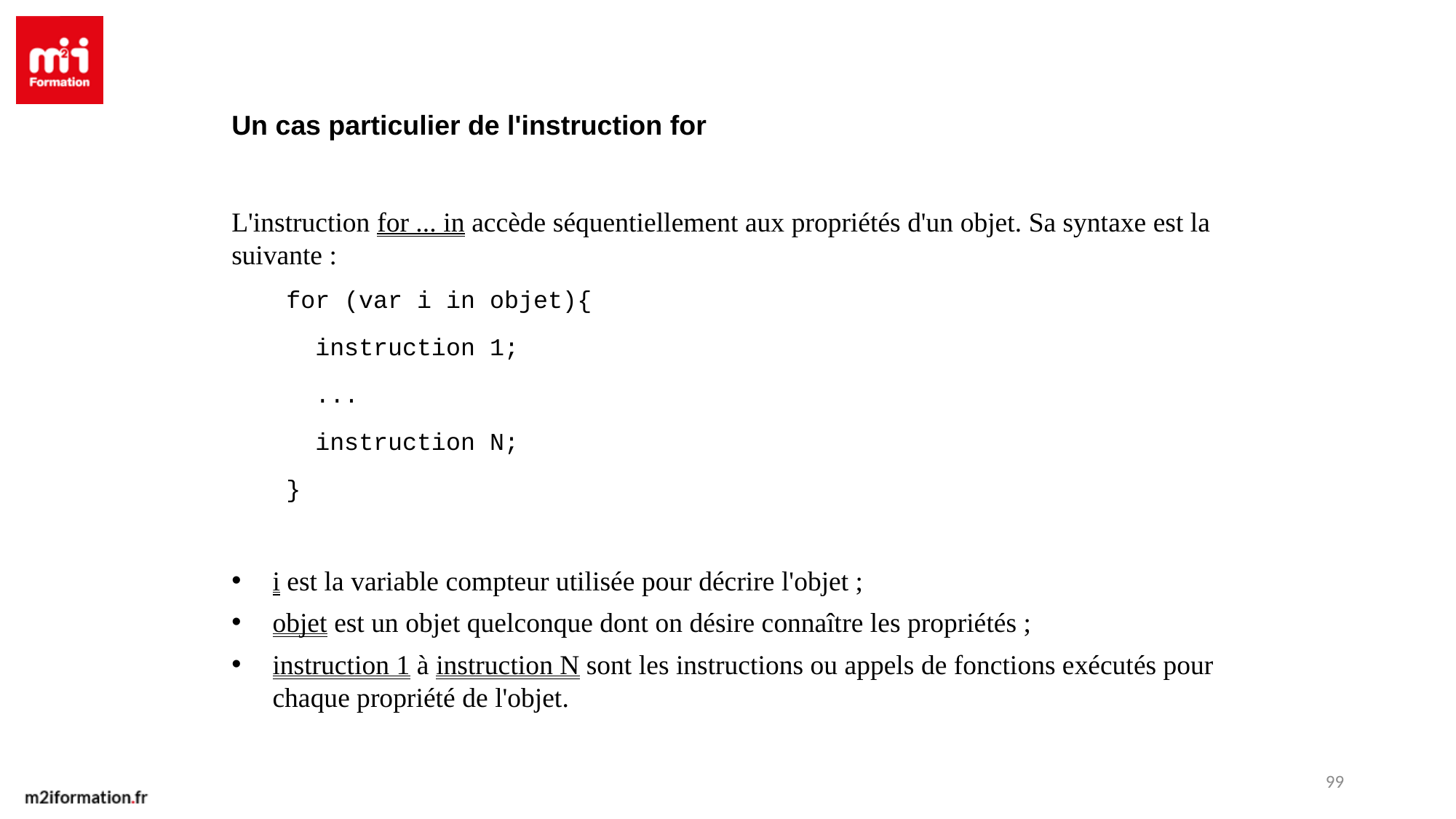

Un cas particulier de l'instruction for

L'instruction for ... in accède séquentiellement aux propriétés d'un objet. Sa syntaxe est la suivante :
for (var i in objet){
  instruction 1;
  ...
  instruction N;
}

i est la variable compteur utilisée pour décrire l'objet ;
objet est un objet quelconque dont on désire connaître les propriétés ;
instruction 1 à instruction N sont les instructions ou appels de fonctions exécutés pour chaque propriété de l'objet.
99